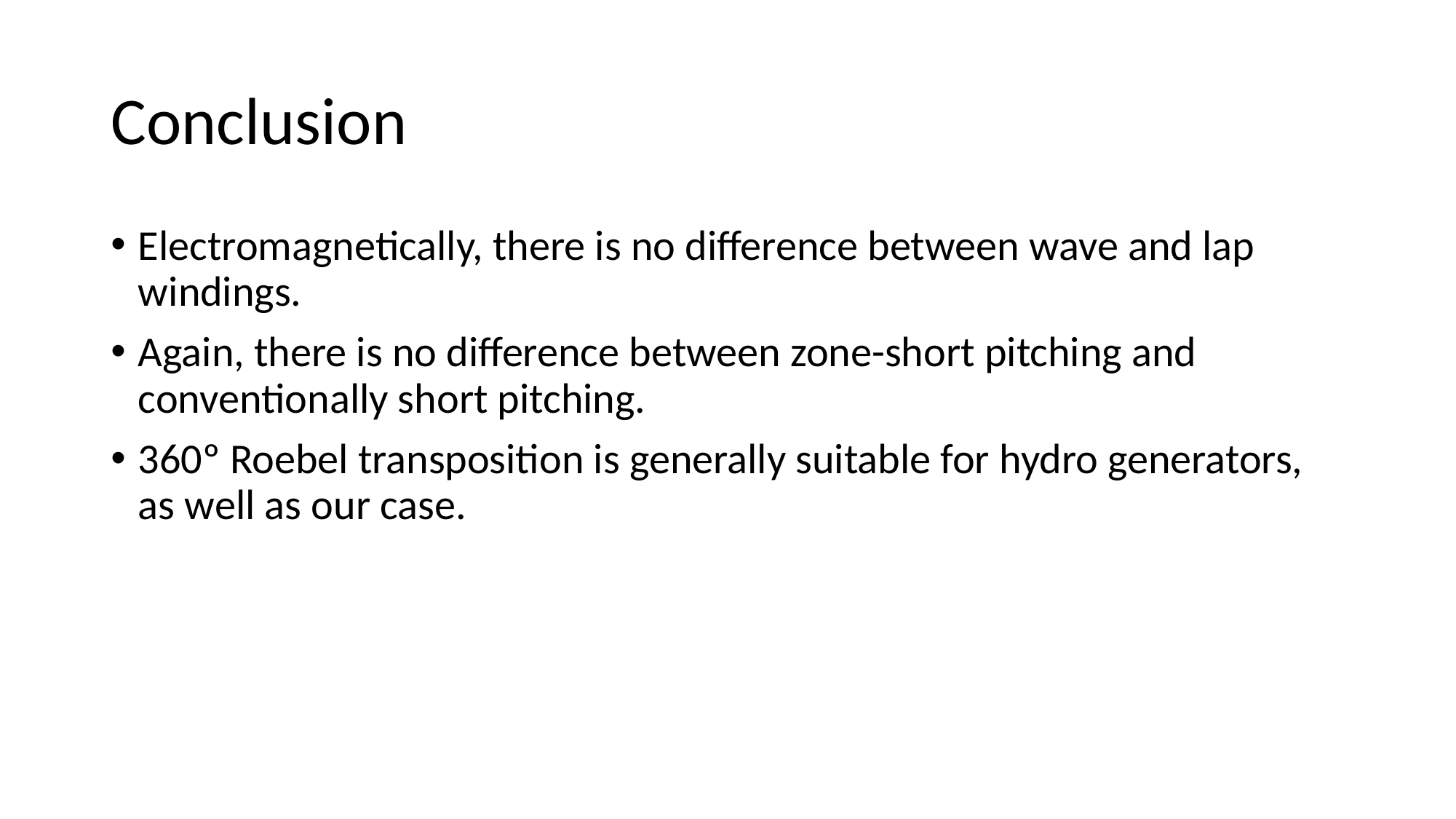

# Conclusion
Electromagnetically, there is no difference between wave and lap windings.
Again, there is no difference between zone-short pitching and conventionally short pitching.
360º Roebel transposition is generally suitable for hydro generators, as well as our case.